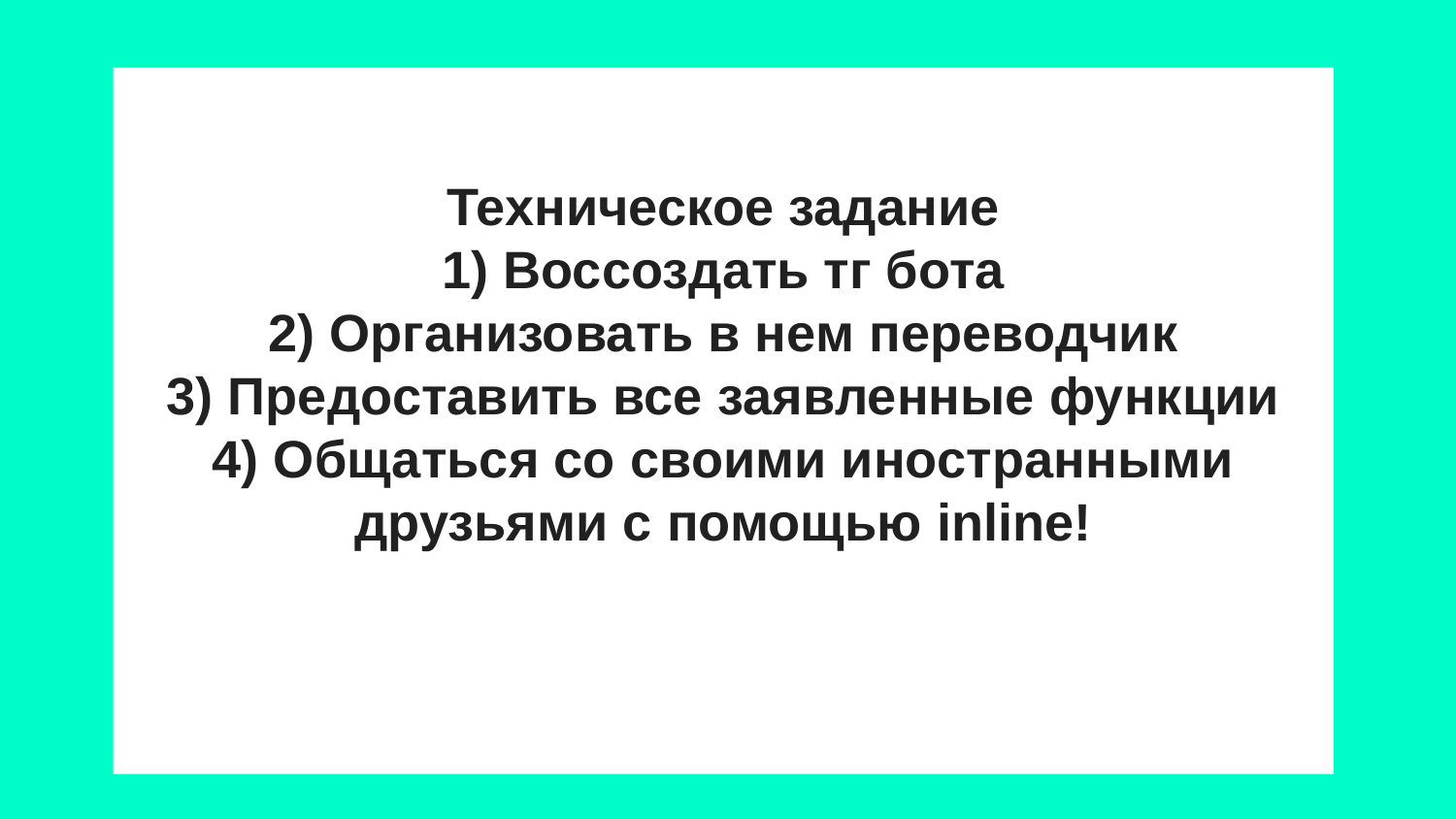

# Техническое задание
1) Воссоздать тг бота
2) Организовать в нем переводчик
3) Предоставить все заявленные функции
4) Общаться со своими иностранными друзьями с помощью inline!